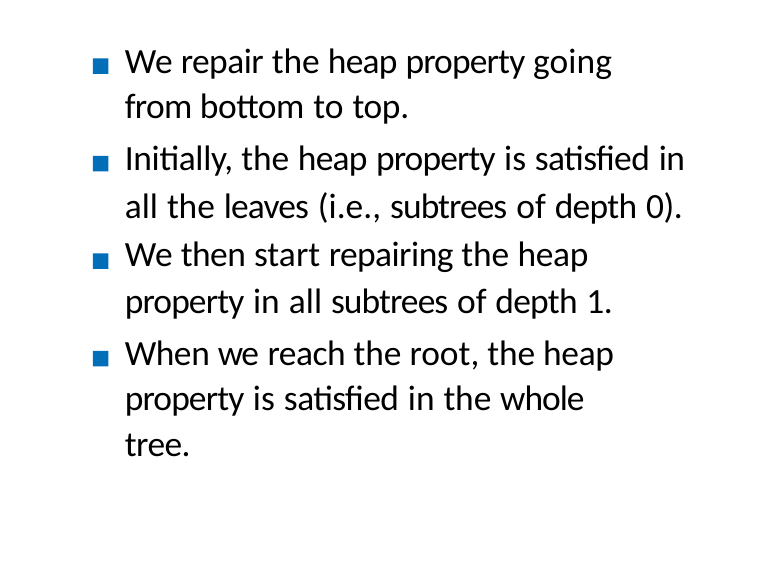

We repair the heap property going from bottom to top.
Initially, the heap property is satisfied in all the leaves (i.e., subtrees of depth 0). We then start repairing the heap property in all subtrees of depth 1.
When we reach the root, the heap property is satisfied in the whole tree.